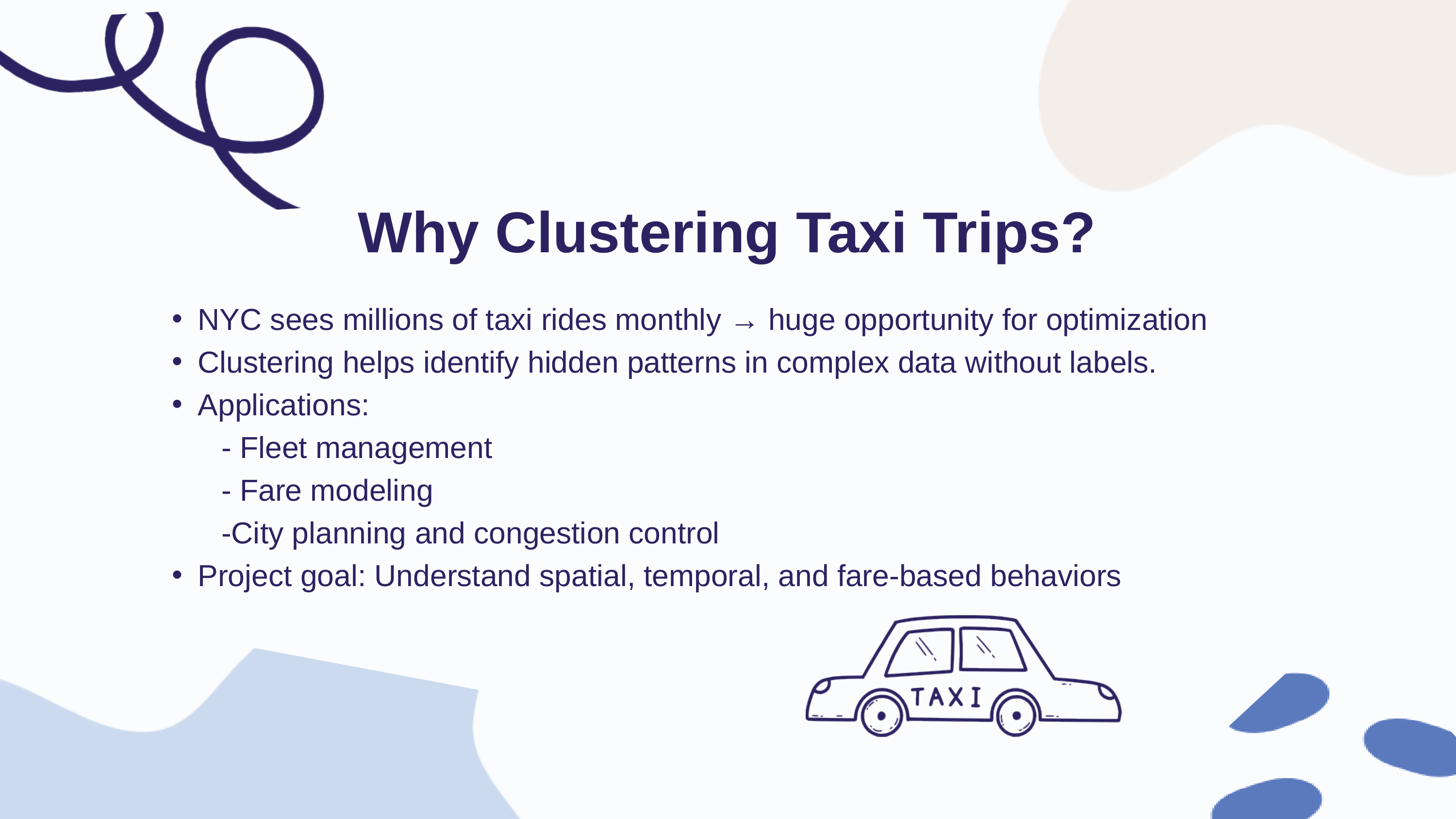

Why Clustering Taxi Trips?
NYC sees millions of taxi rides monthly → huge opportunity for optimization
Clustering helps identify hidden patterns in complex data without labels.
Applications:
         - Fleet management
         - Fare modeling
         -City planning and congestion control
Project goal: Understand spatial, temporal, and fare-based behaviors